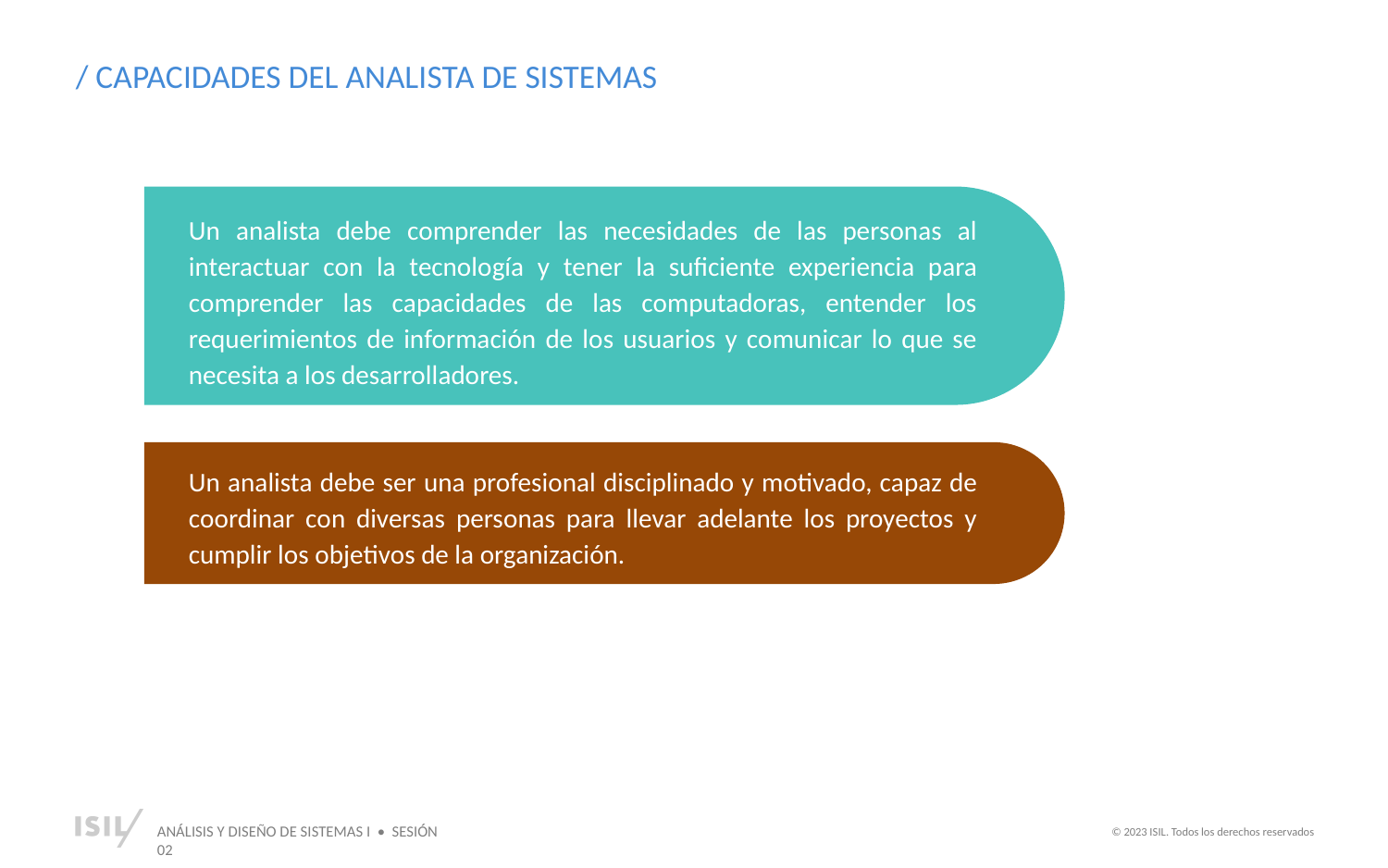

/ CAPACIDADES DEL ANALISTA DE SISTEMAS

Un analista debe comprender las necesidades de las personas al interactuar con la tecnología y tener la suficiente experiencia para comprender las capacidades de las computadoras, entender los requerimientos de información de los usuarios y comunicar lo que se necesita a los desarrolladores.

Un analista debe ser una profesional disciplinado y motivado, capaz de coordinar con diversas personas para llevar adelante los proyectos y cumplir los objetivos de la organización.